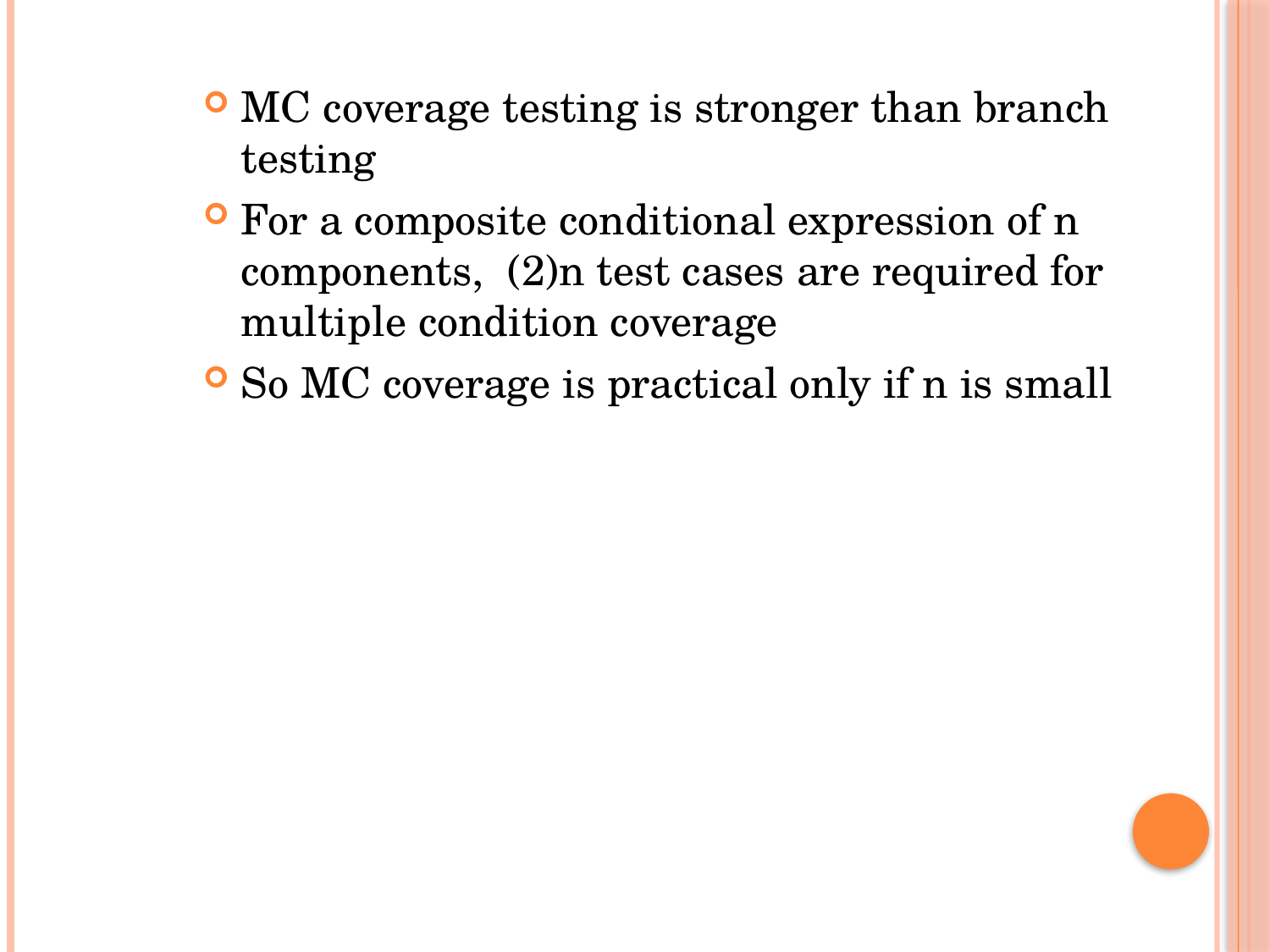

MC coverage testing is stronger than branch testing
For a composite conditional expression of n components,  (2)n test cases are required for multiple condition coverage
So MC coverage is practical only if n is small